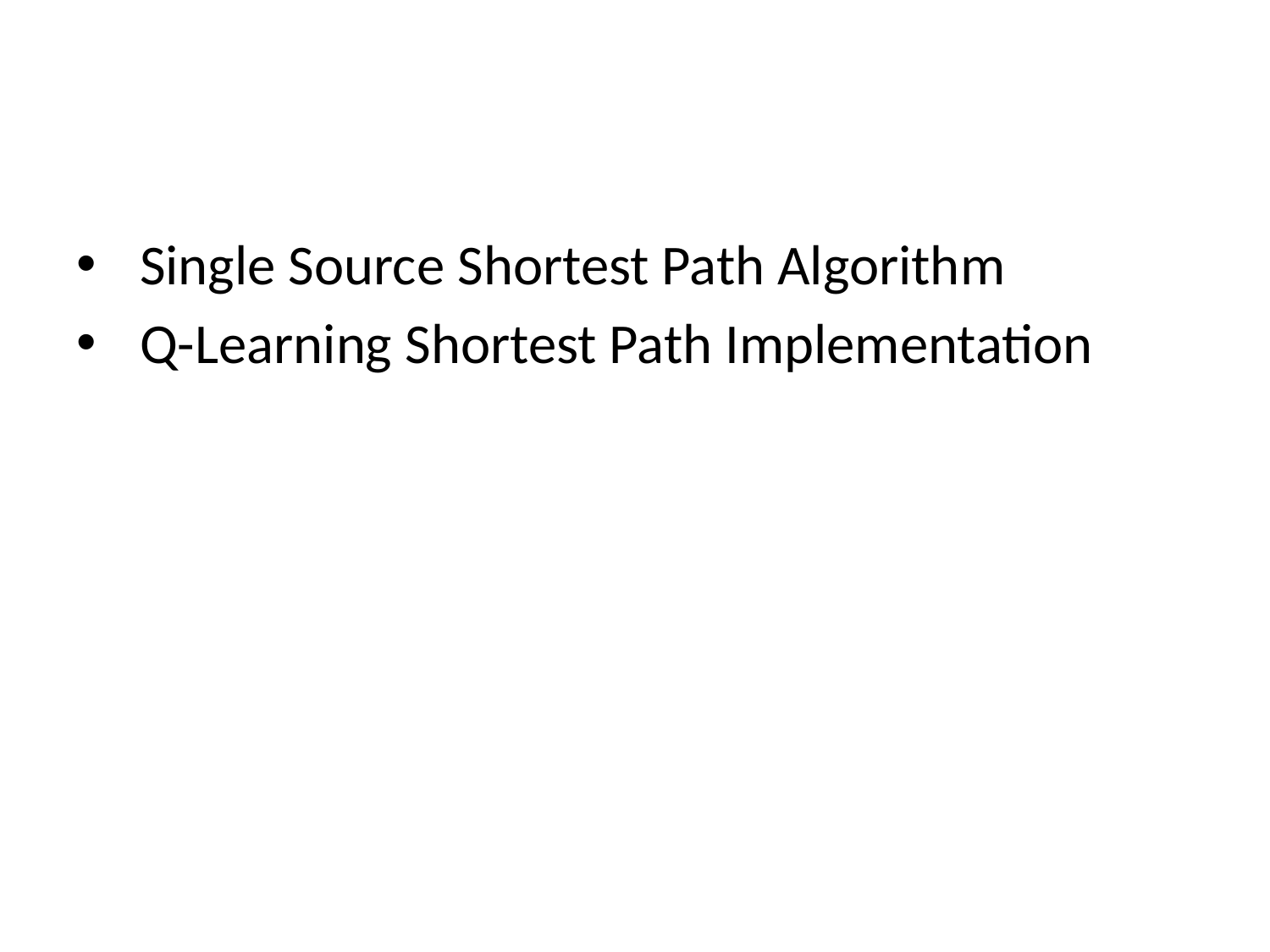

Single Source Shortest Path Algorithm
Q-Learning Shortest Path Implementation